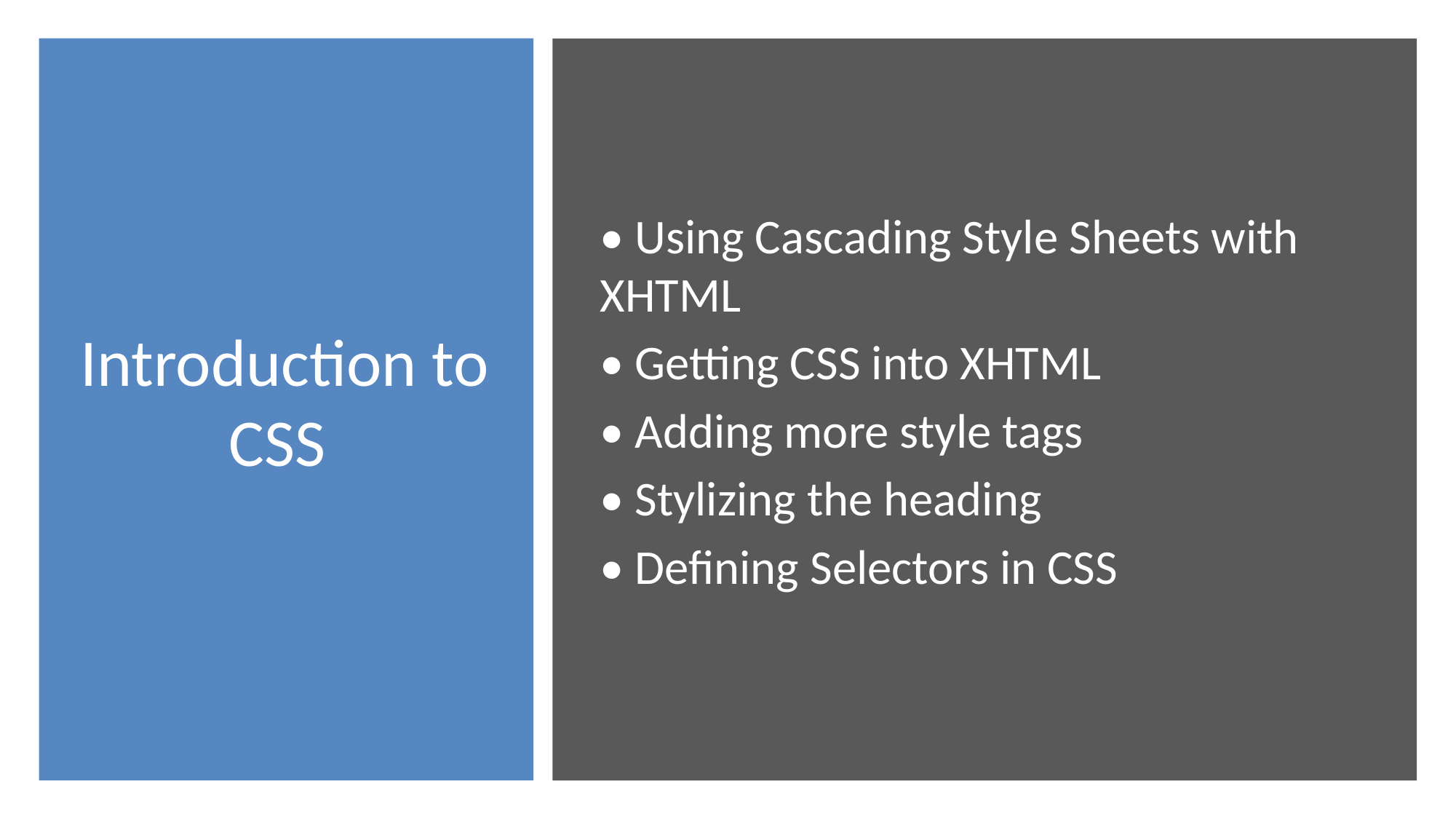

# Introduction to CSS
• Using Cascading Style Sheets with XHTML
• Getting CSS into XHTML
• Adding more style tags
• Stylizing the heading
• Defining Selectors in CSS